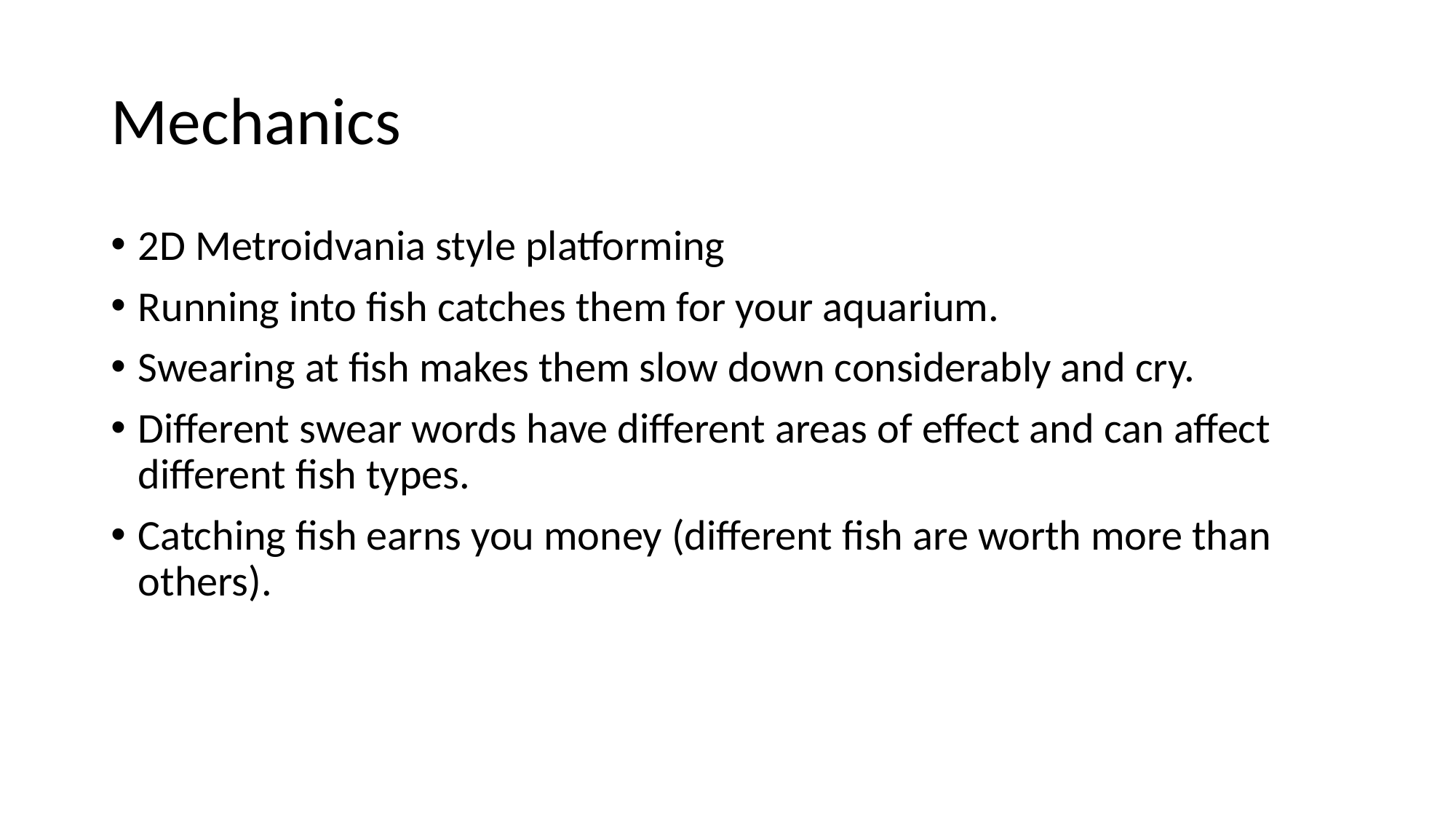

# Mechanics
2D Metroidvania style platforming
Running into fish catches them for your aquarium.
Swearing at fish makes them slow down considerably and cry.
Different swear words have different areas of effect and can affect different fish types.
Catching fish earns you money (different fish are worth more than others).